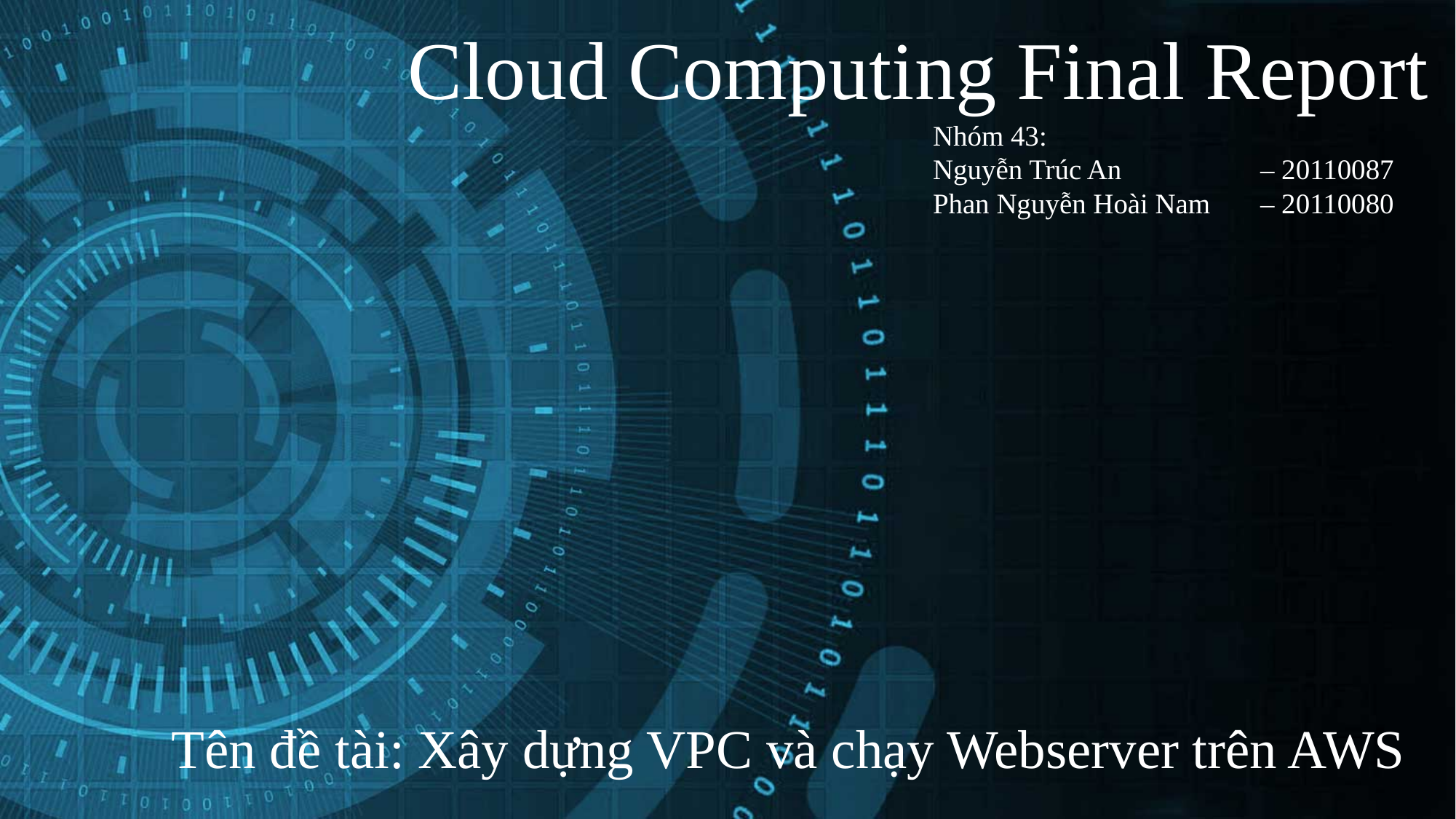

Cloud Computing Final Report
Nhóm 43:
Nguyễn Trúc An 		– 20110087
Phan Nguyễn Hoài Nam 	– 20110080

Tên đề tài: Xây dựng VPC và chạy Webserver trên AWS